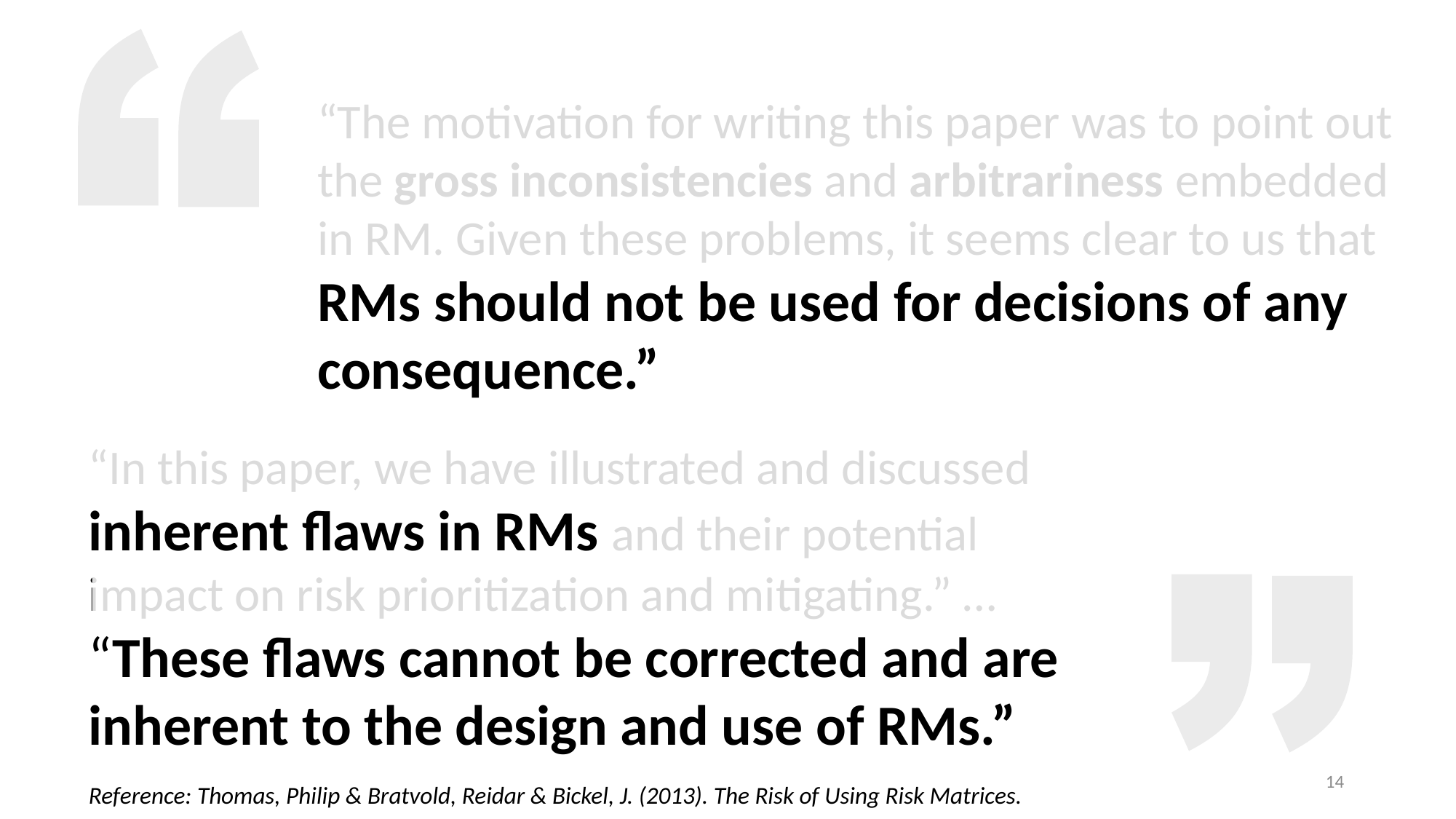

“The motivation for writing this paper was to point out the gross inconsistencies and arbitrariness embedded in RM. Given these problems, it seems clear to us that RMs should not be used for decisions of any consequence.”

“In this paper, we have illustrated and discussed inherent flaws in RMs and their potential impact on risk prioritization and mitigating.” …  “These flaws cannot be corrected and are inherent to the design and use of RMs.”

14
Reference: Thomas, Philip & Bratvold, Reidar & Bickel, J. (2013). The Risk of Using Risk Matrices.